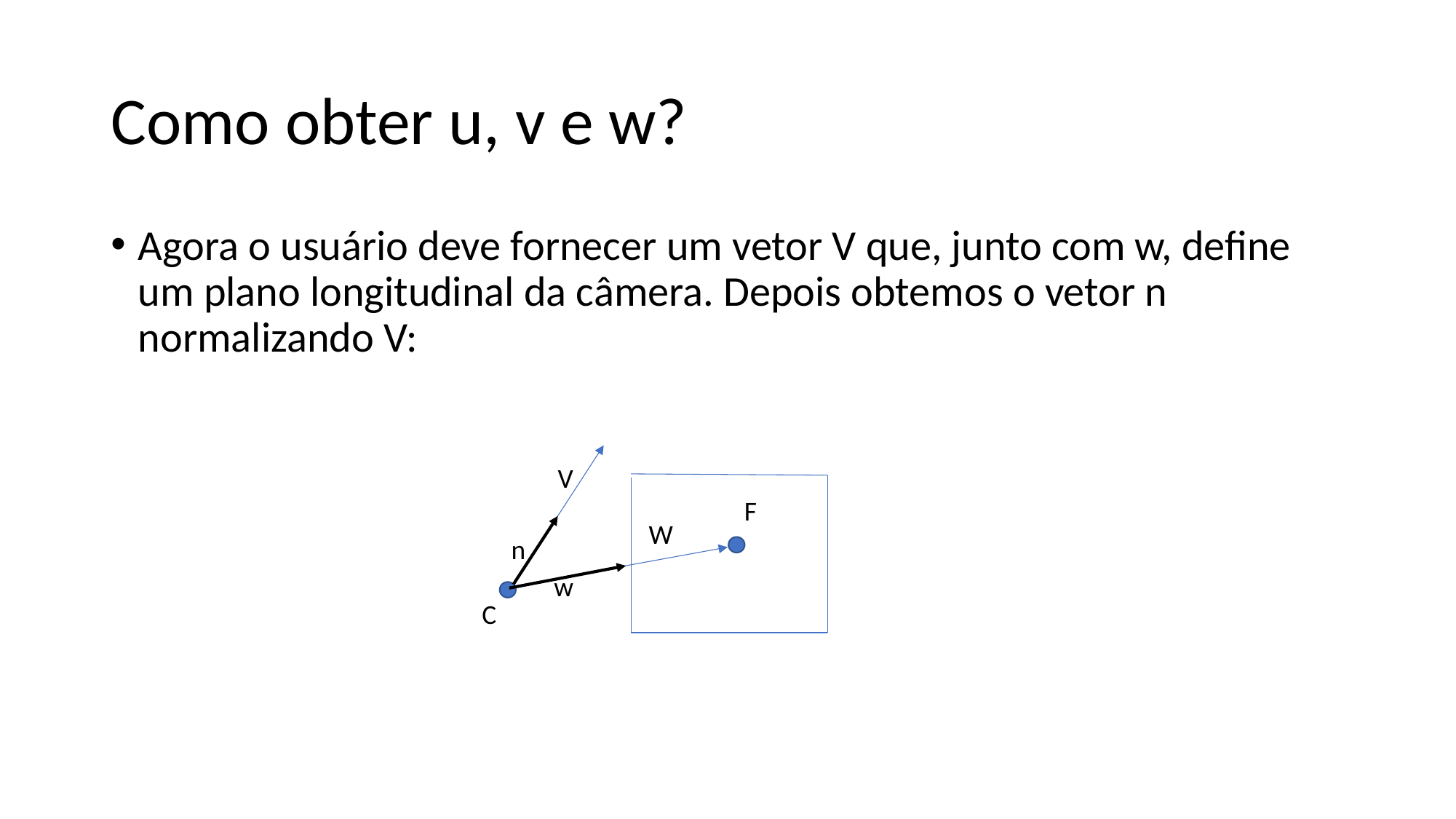

# Como obter u, v e w?
Agora o usuário deve fornecer um vetor V que, junto com w, define um plano longitudinal da câmera. Depois obtemos o vetor n normalizando V:
V
F
W
n

w

C